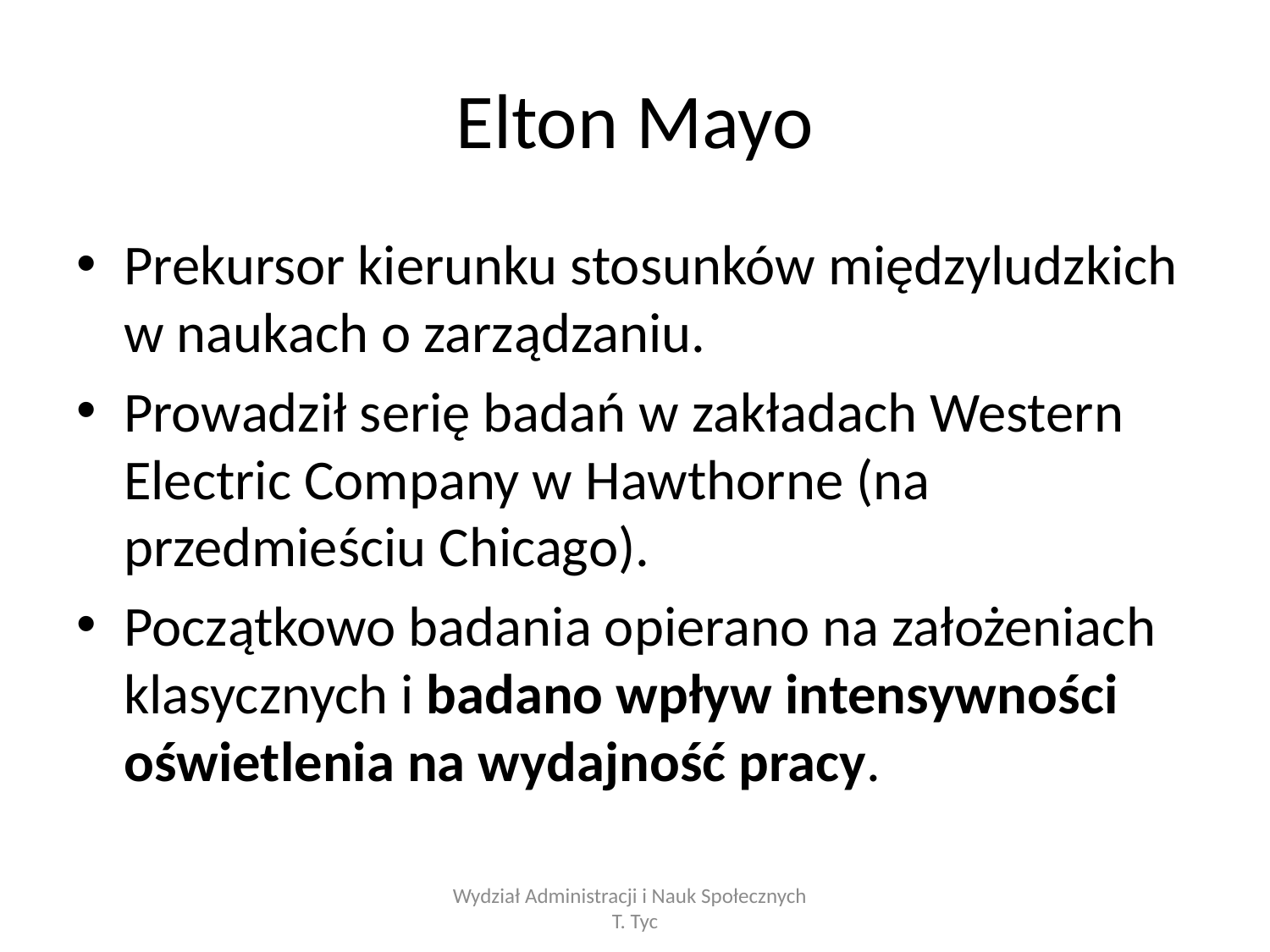

# Elton Mayo
Prekursor kierunku stosunków międzyludzkich w naukach o zarządzaniu.
Prowadził serię badań w zakładach Western Electric Company w Hawthorne (na przedmieściu Chicago).
Początkowo badania opierano na założeniach klasycznych i badano wpływ intensywności oświetlenia na wydajność pracy.
Wydział Administracji i Nauk Społecznych   T. Tyc